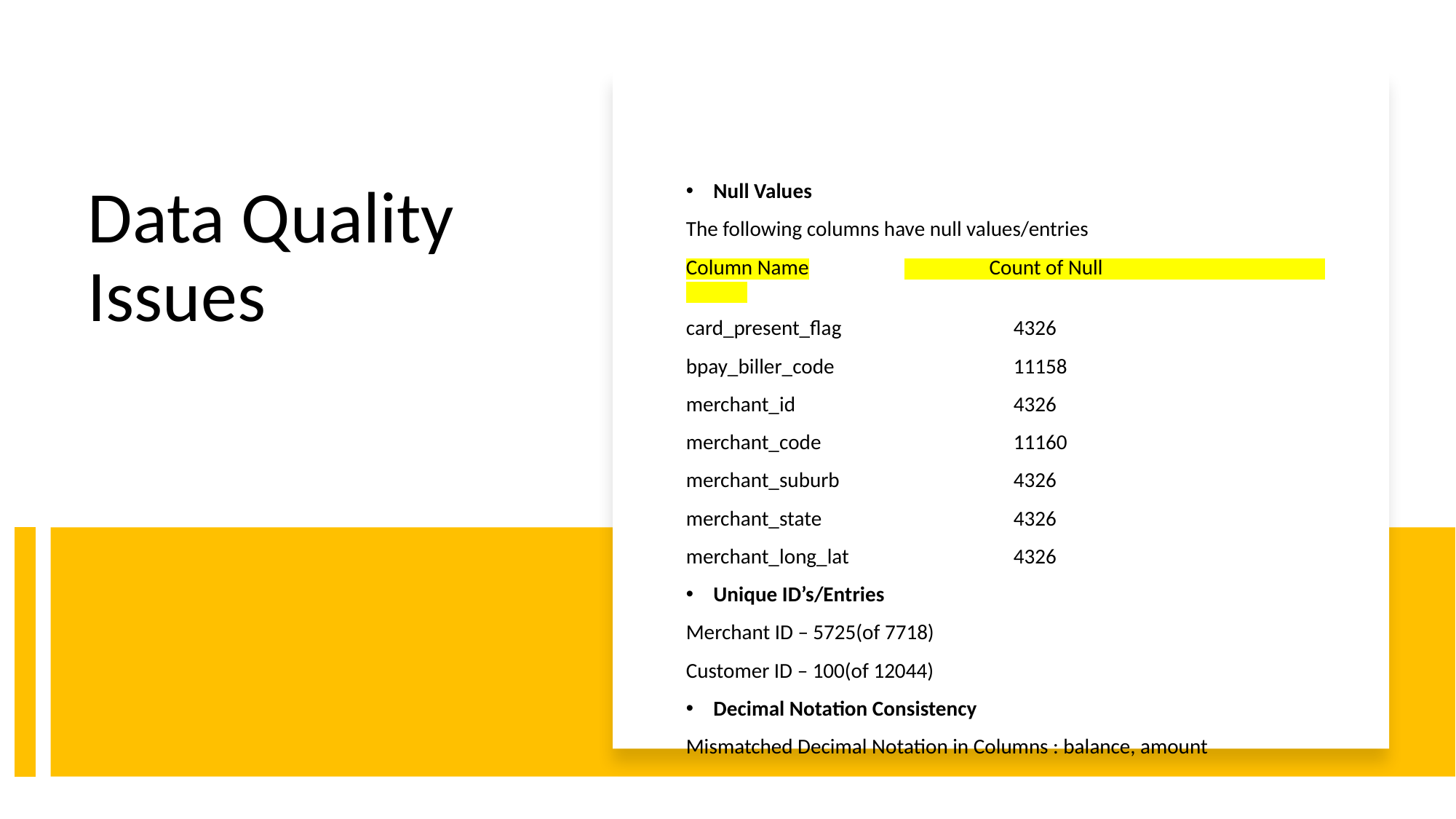

Null Values
The following columns have null values/entries
Column Name	                  Count of Null
card_present_flag     		4326
bpay_biller_code    		11158
merchant_id          		4326
merchant_code        		11160
merchant_suburb       		4326
merchant_state        		4326
merchant_long_lat     		4326
Unique ID’s/Entries
Merchant ID – 5725(of 7718)
Customer ID – 100(of 12044)
Decimal Notation Consistency
Mismatched Decimal Notation in Columns : balance, amount

# Data Quality Issues